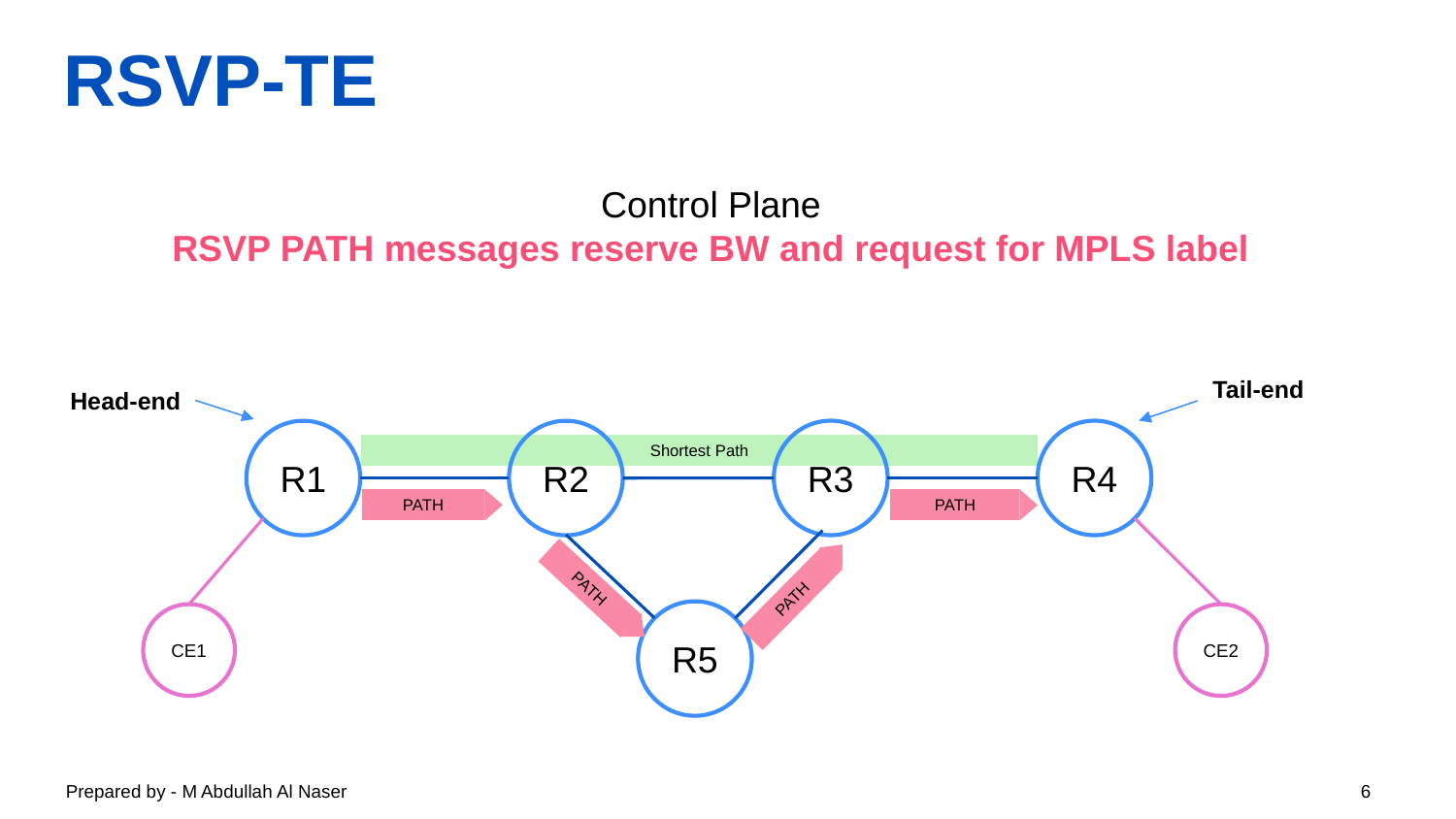

# RSVP-TE
Control Plane
RSVP PATH messages reserve BW and request for MPLS label
Tail-end
Head-end
R4
R3
R1
R2
Shortest Path
PATH
PATH

PATH
PATH
R5
CE1
CE2